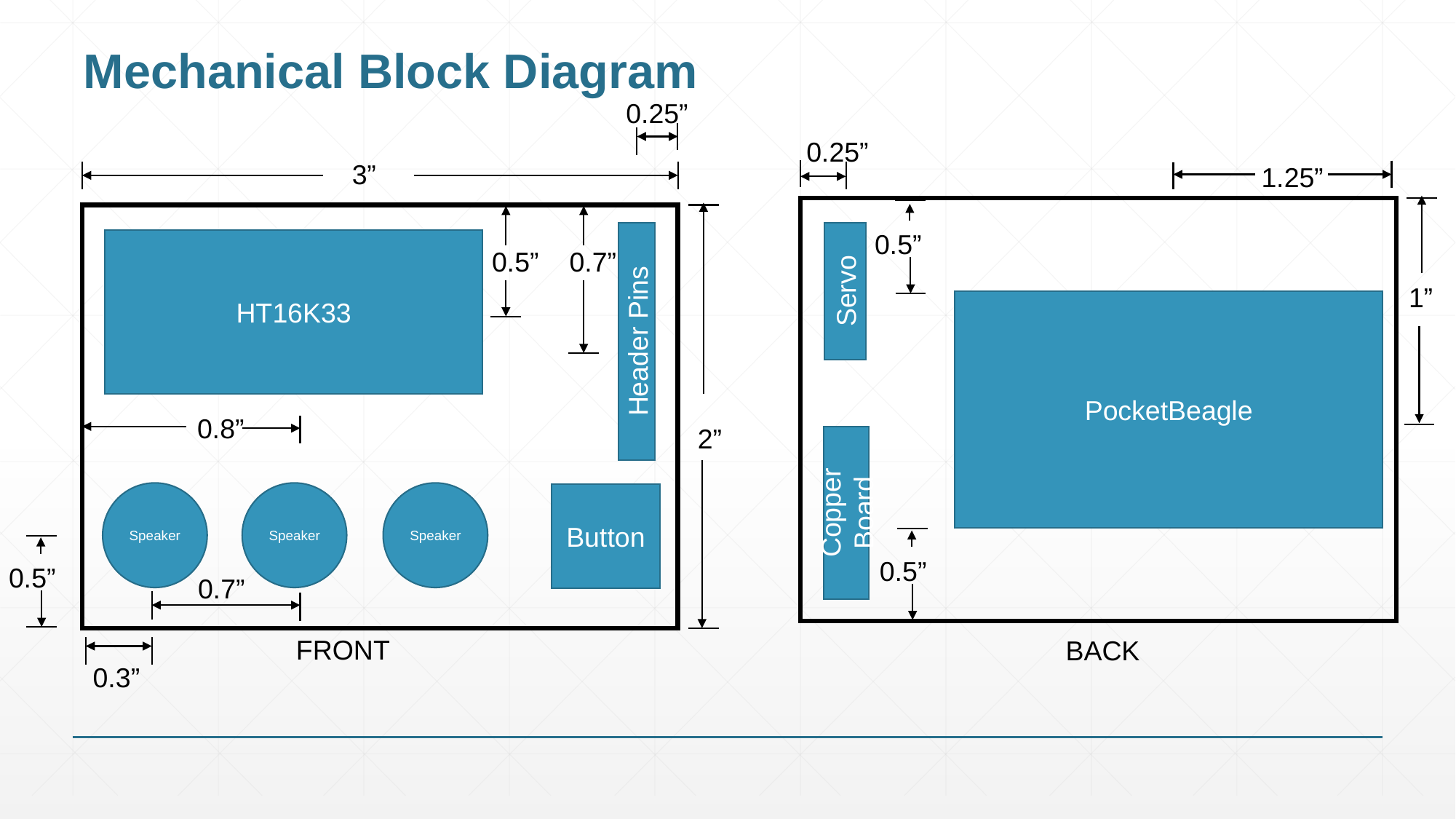

# Mechanical Block Diagram
0.25”
0.25”
3”
1.25”

0.5”
HT16K33
0.5”
0.7”
Servo
1”
PocketBeagle
Header Pins
0.8”
2”
Speaker
Speaker
Speaker
Button
Copper Board
0.5”
0.5”
0.7”
FRONT
BACK
0.3”